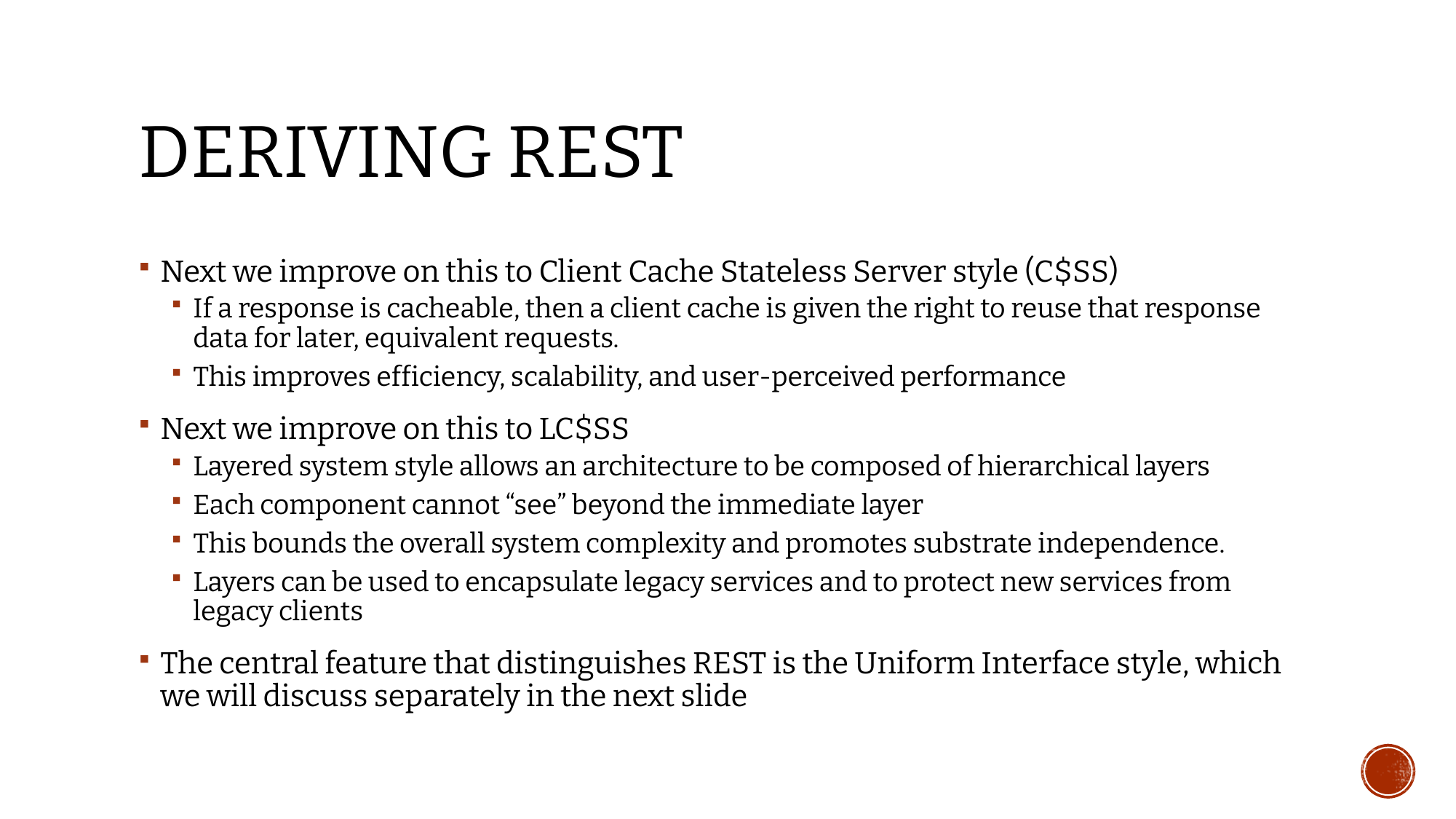

# DERIVING REST
Next we improve on this to Client Cache Stateless Server style (C$SS)
If a response is cacheable, then a client cache is given the right to reuse that response data for later, equivalent requests.
This improves efficiency, scalability, and user-perceived performance
Next we improve on this to LC$SS
Layered system style allows an architecture to be composed of hierarchical layers
Each component cannot “see” beyond the immediate layer
This bounds the overall system complexity and promotes substrate independence.
Layers can be used to encapsulate legacy services and to protect new services from legacy clients
The central feature that distinguishes REST is the Uniform Interface style, which we will discuss separately in the next slide